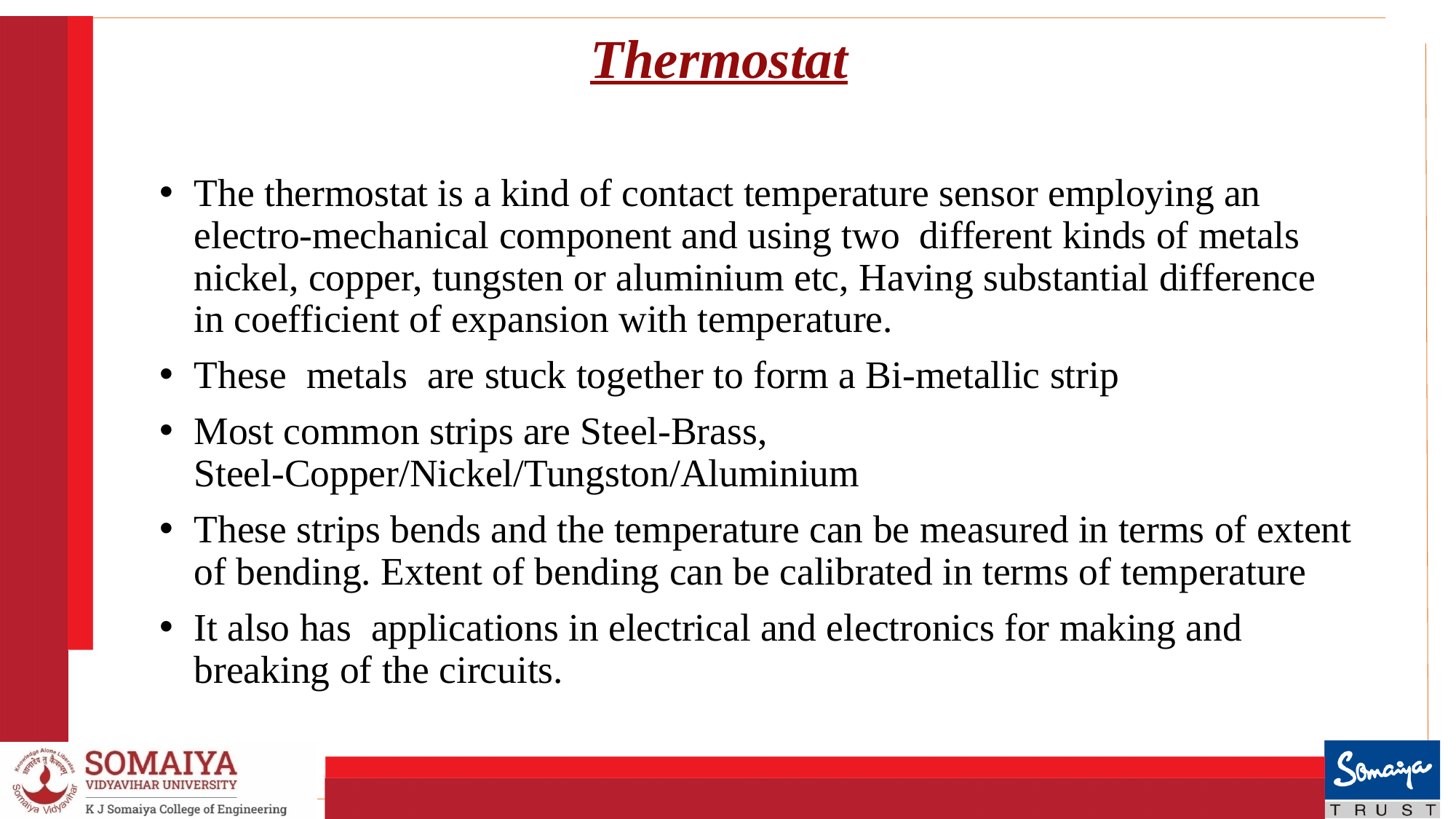

# Thermostat
The thermostat is a kind of contact temperature sensor employing an electro-mechanical component and using two  different kinds of metals  nickel, copper, tungsten or aluminium etc, Having substantial difference in coefficient of expansion with temperature.
These  metals  are stuck together to form a Bi-metallic strip
Most common strips are Steel-Brass, Steel-Copper/Nickel/Tungston/Aluminium
These strips bends and the temperature can be measured in terms of extent of bending. Extent of bending can be calibrated in terms of temperature
It also has  applications in electrical and electronics for making and breaking of the circuits.